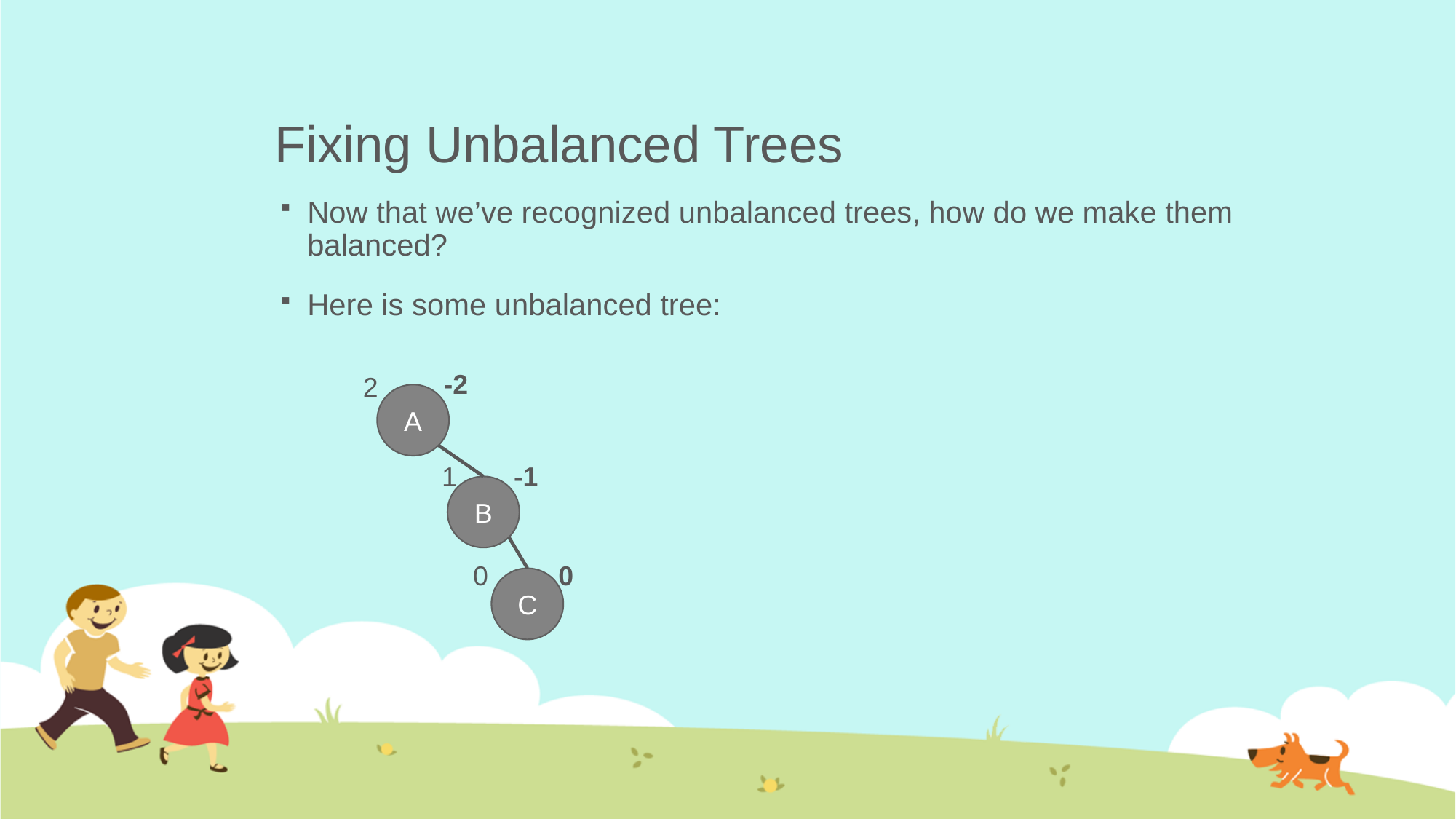

# Fixing Unbalanced Trees
Now that we’ve recognized unbalanced trees, how do we make them balanced?
Here is some unbalanced tree:

-2
2
A
-1
1
B
0
0
C